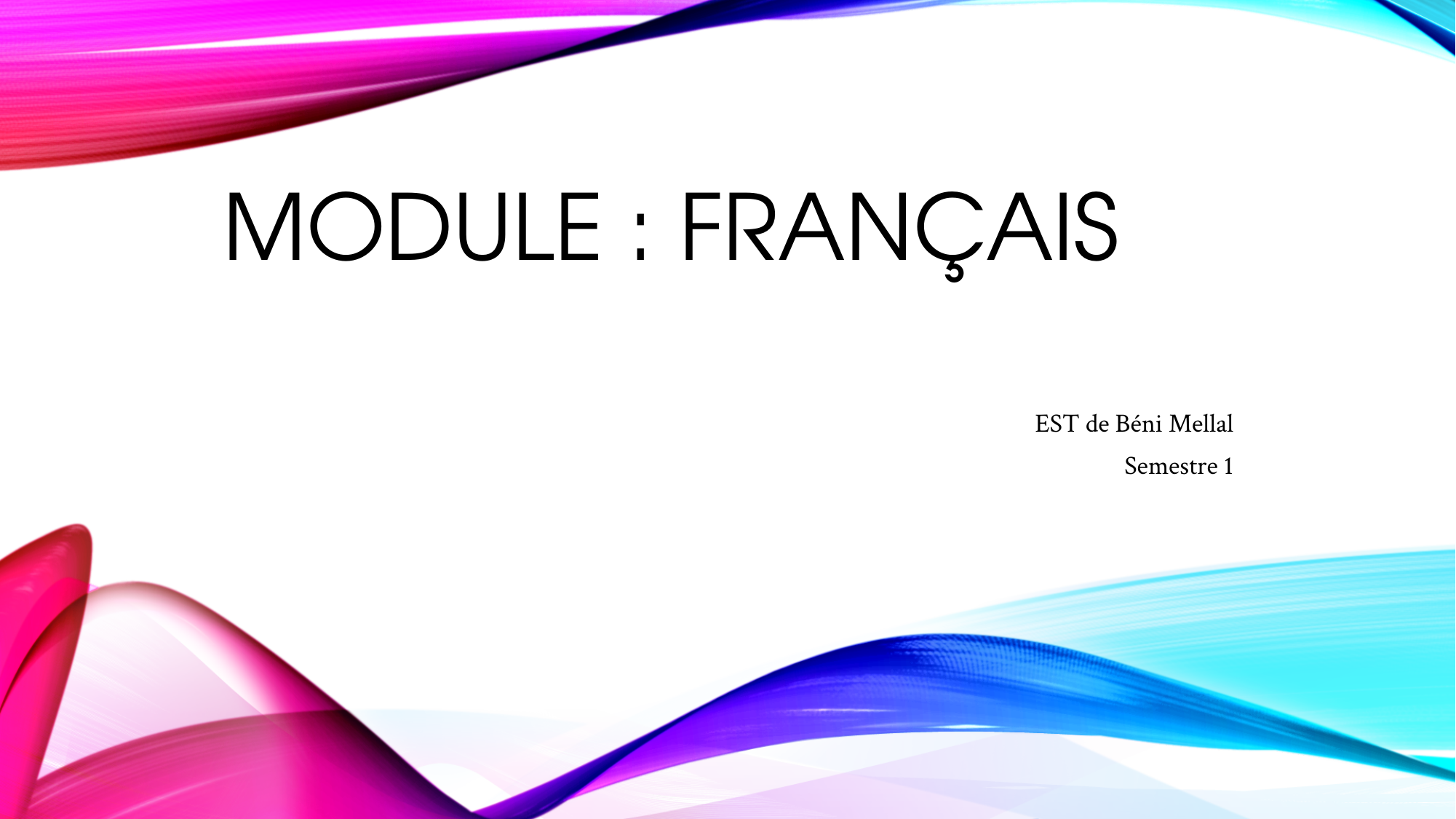

# Module : Français
EST de Béni Mellal
Semestre 1